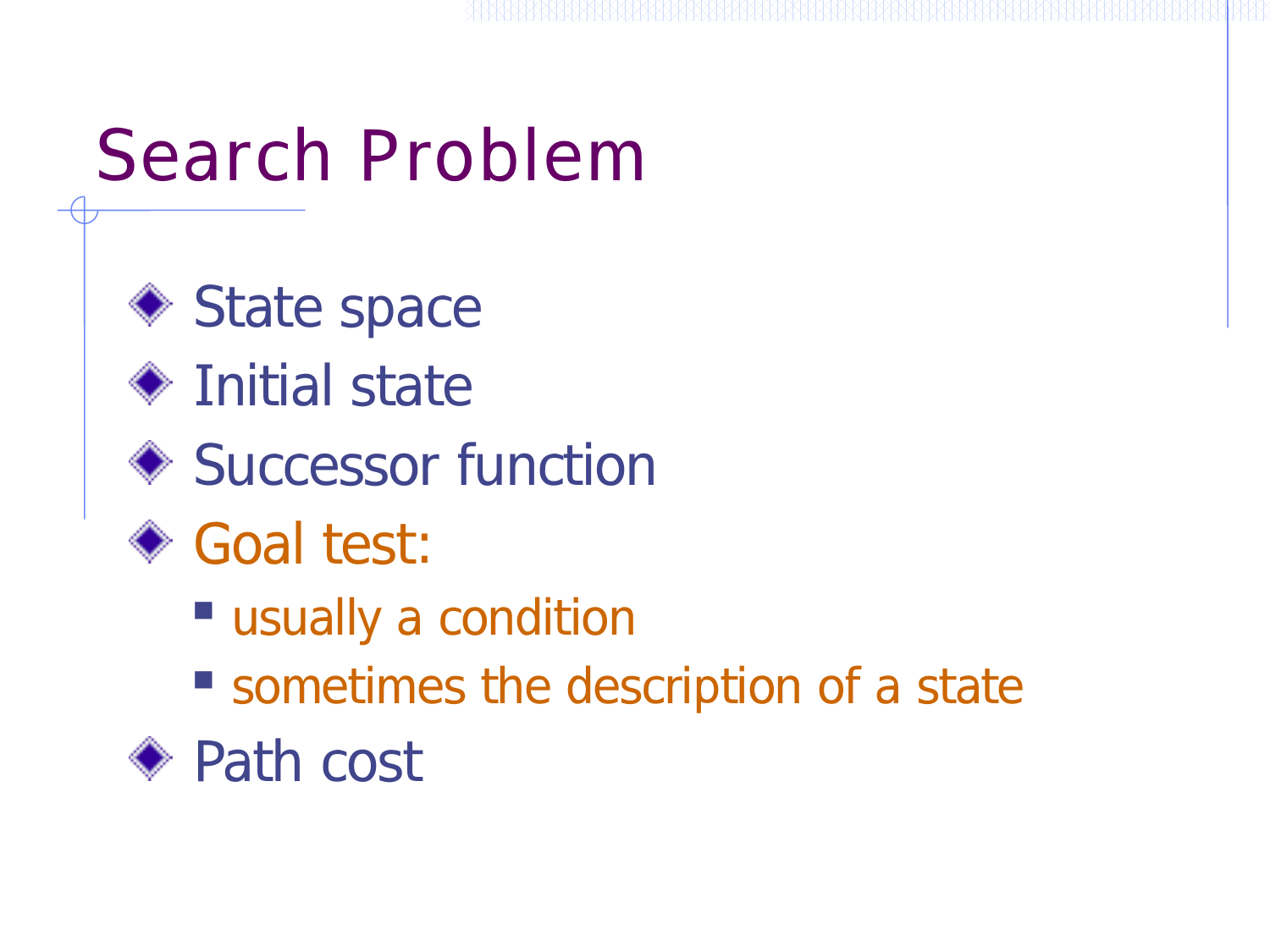

# Search Problem
 State space
 Initial state
 Successor function
 Goal test:
usually a condition
sometimes the description of a state
 Path cost